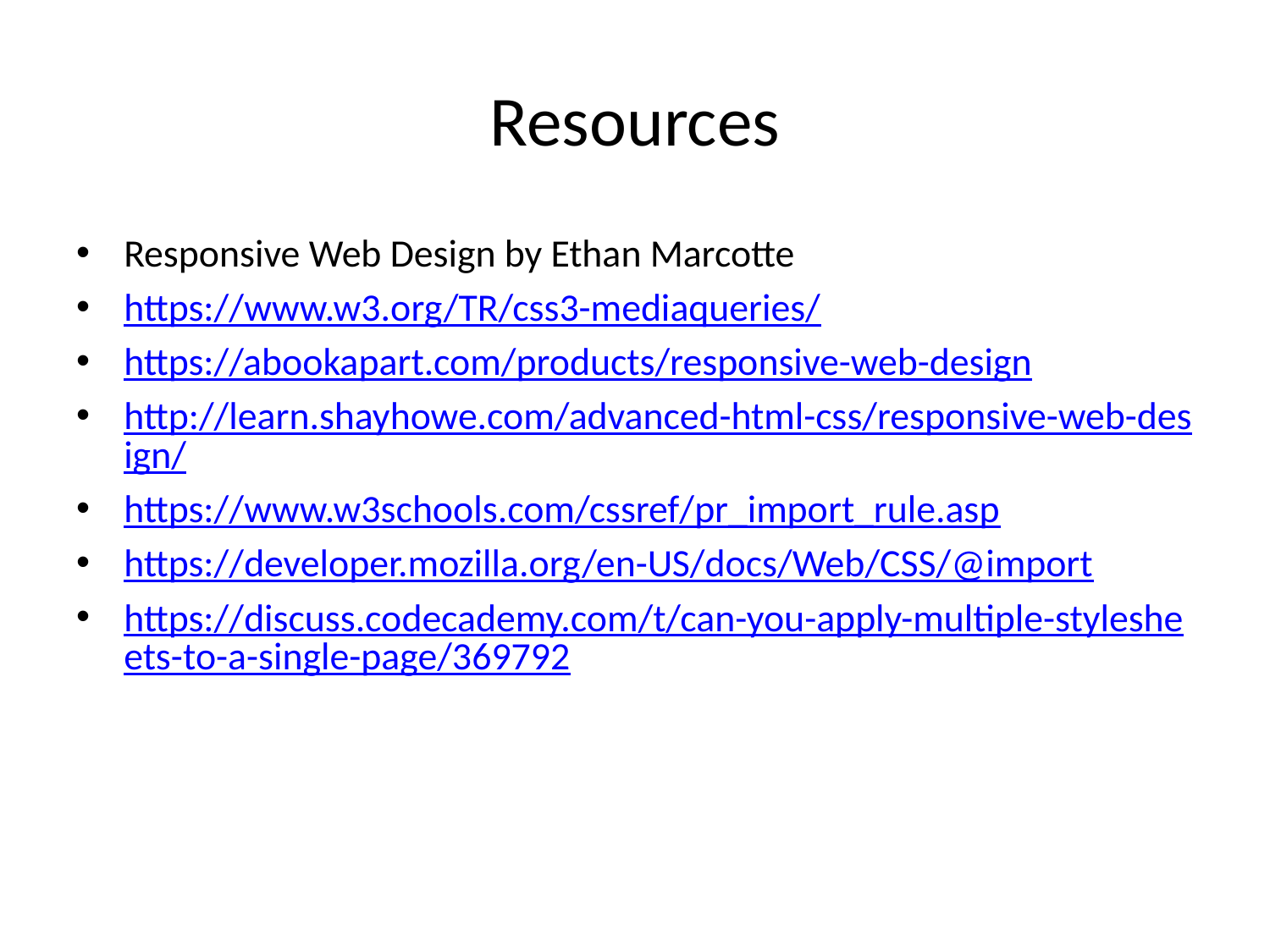

# Resources
Responsive Web Design by Ethan Marcotte
https://www.w3.org/TR/css3-mediaqueries/
https://abookapart.com/products/responsive-web-design
http://learn.shayhowe.com/advanced-html-css/responsive-web-design/
https://www.w3schools.com/cssref/pr_import_rule.asp
https://developer.mozilla.org/en-US/docs/Web/CSS/@import
https://discuss.codecademy.com/t/can-you-apply-multiple-stylesheets-to-a-single-page/369792